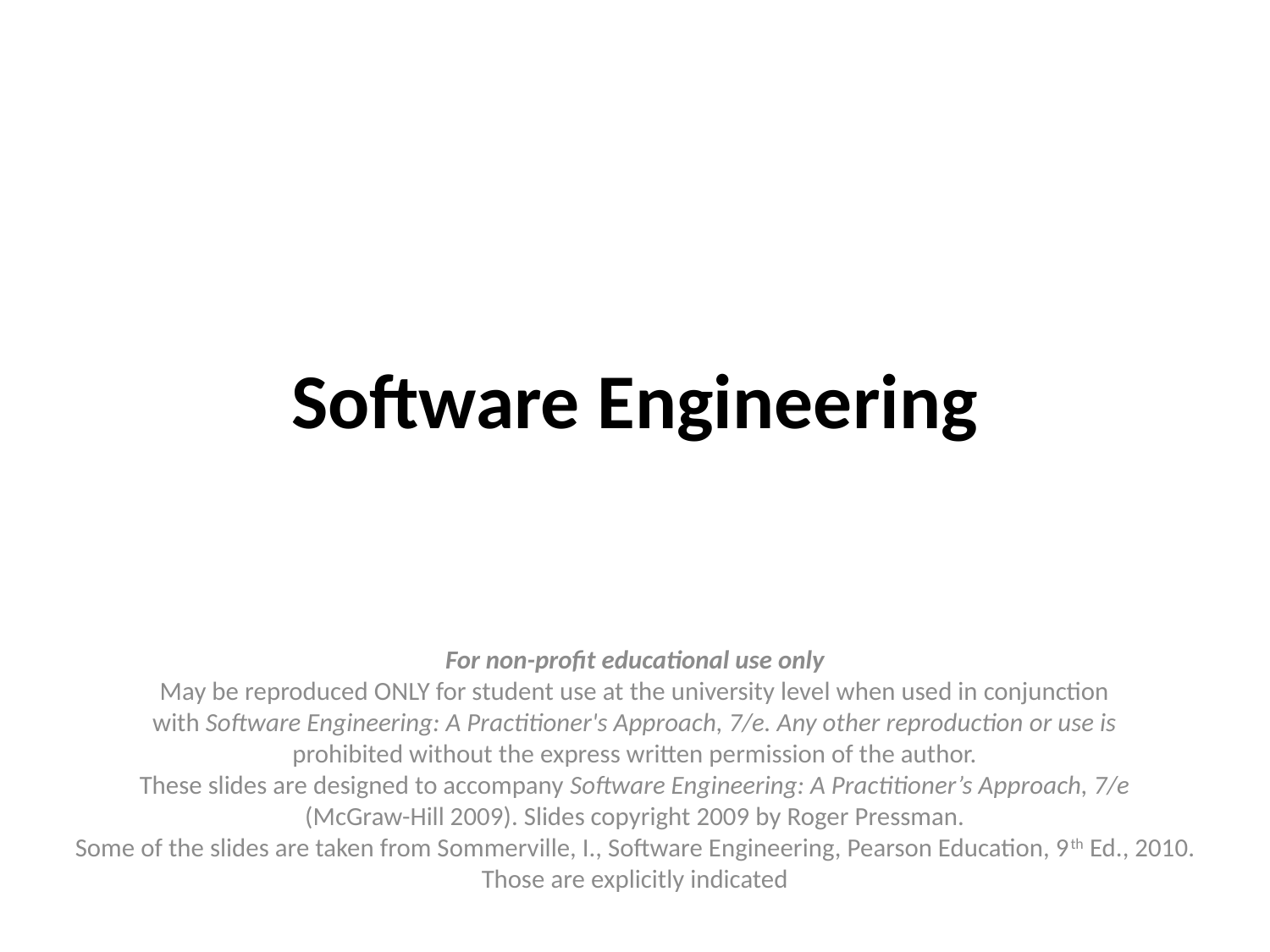

# Software Engineering
For non-profit educational use only
May be reproduced ONLY for student use at the university level when used in conjunction
with Software Engineering: A Practitioner's Approach, 7/e. Any other reproduction or use is
prohibited without the express written permission of the author.
These slides are designed to accompany Software Engineering: A Practitioner’s Approach, 7/e
(McGraw-Hill 2009). Slides copyright 2009 by Roger Pressman.
Some of the slides are taken from Sommerville, I., Software Engineering, Pearson Education, 9th Ed., 2010. Those are explicitly indicated